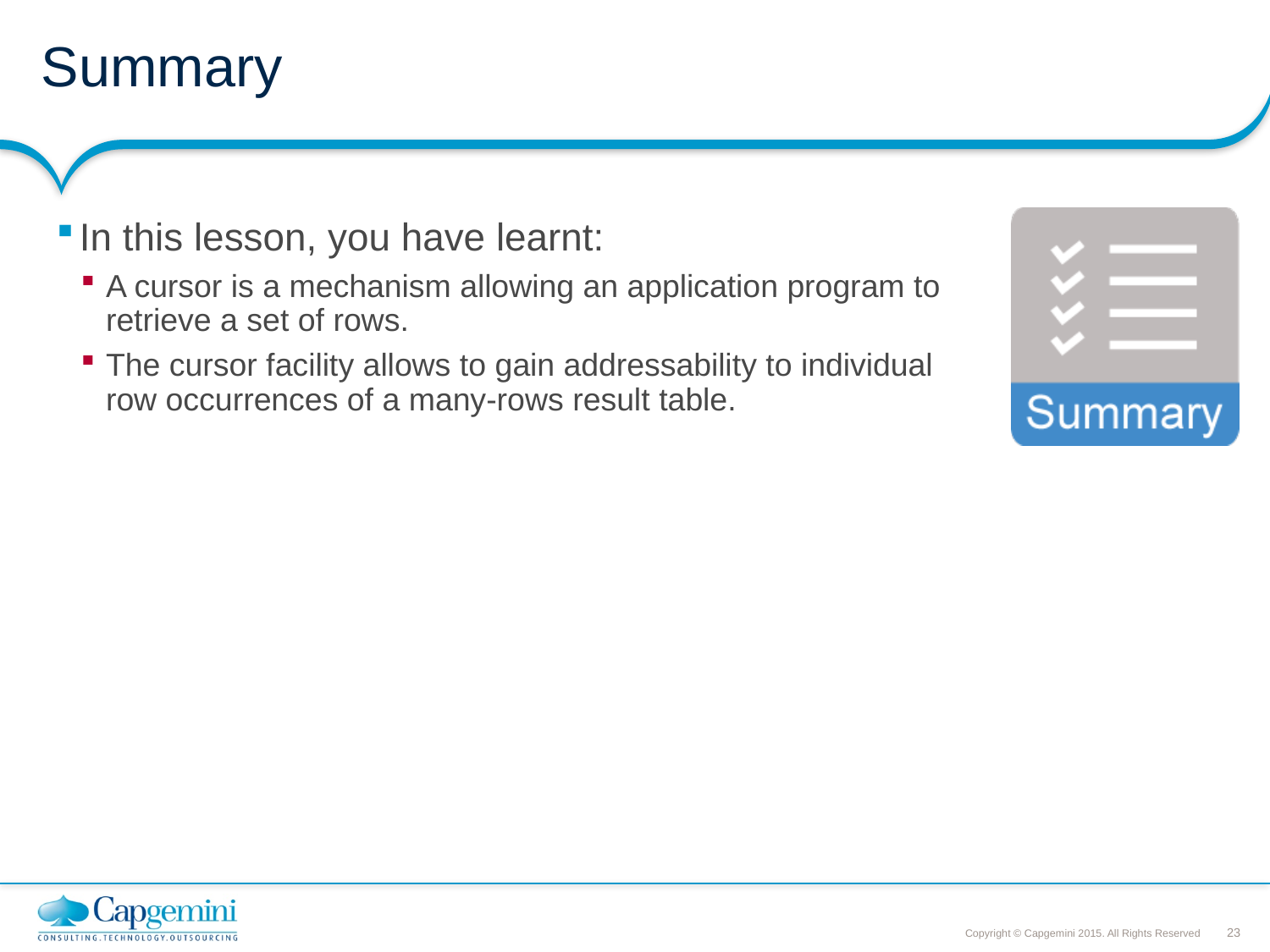

# Summary
In this lesson, you have learnt:
A cursor is a mechanism allowing an application program to retrieve a set of rows.
The cursor facility allows to gain addressability to individual row occurrences of a many-rows result table.